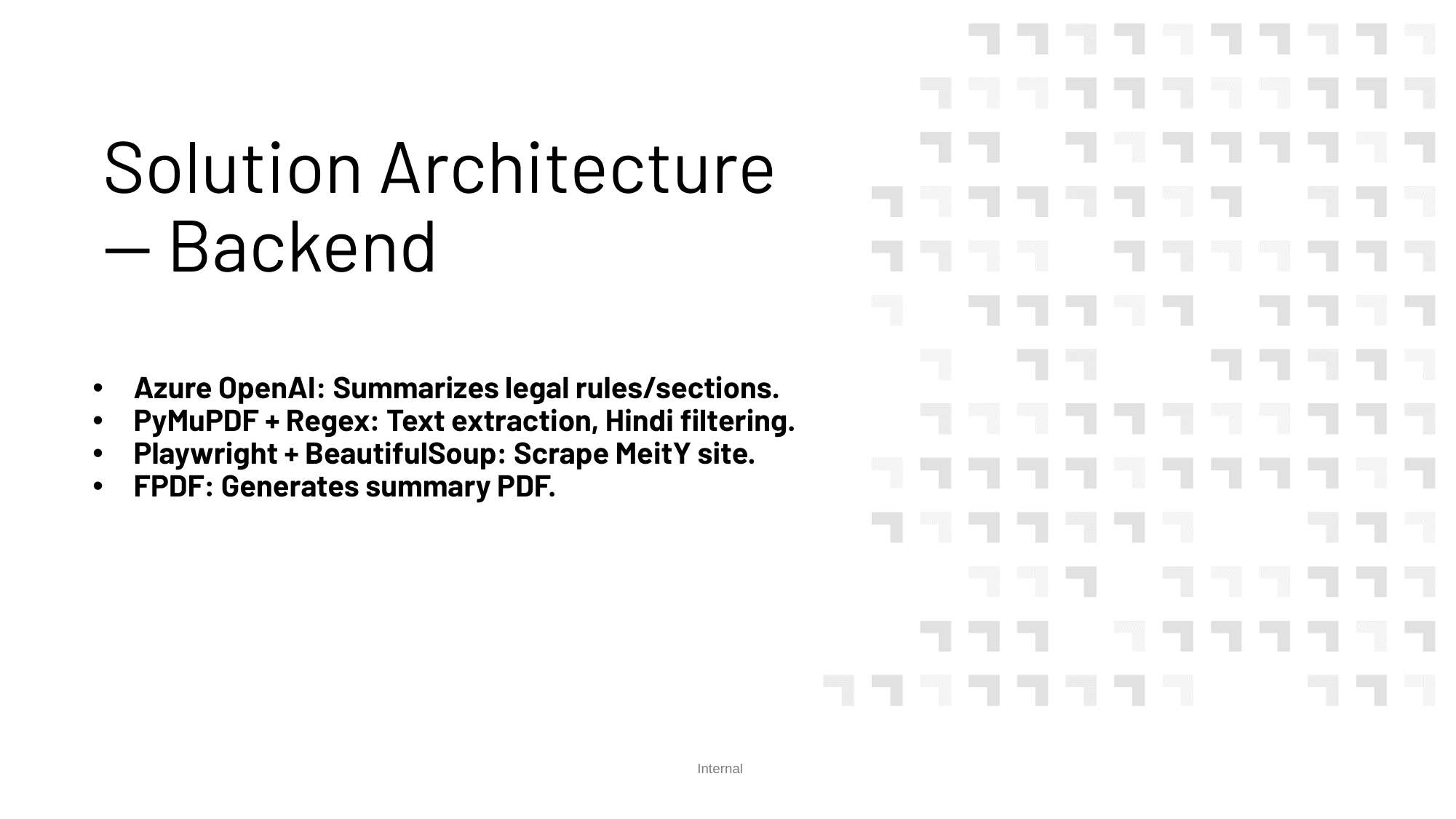

# Solution Architecture — Backend
Azure OpenAI: Summarizes legal rules/sections.
PyMuPDF + Regex: Text extraction, Hindi filtering.
Playwright + BeautifulSoup: Scrape MeitY site.
FPDF: Generates summary PDF.